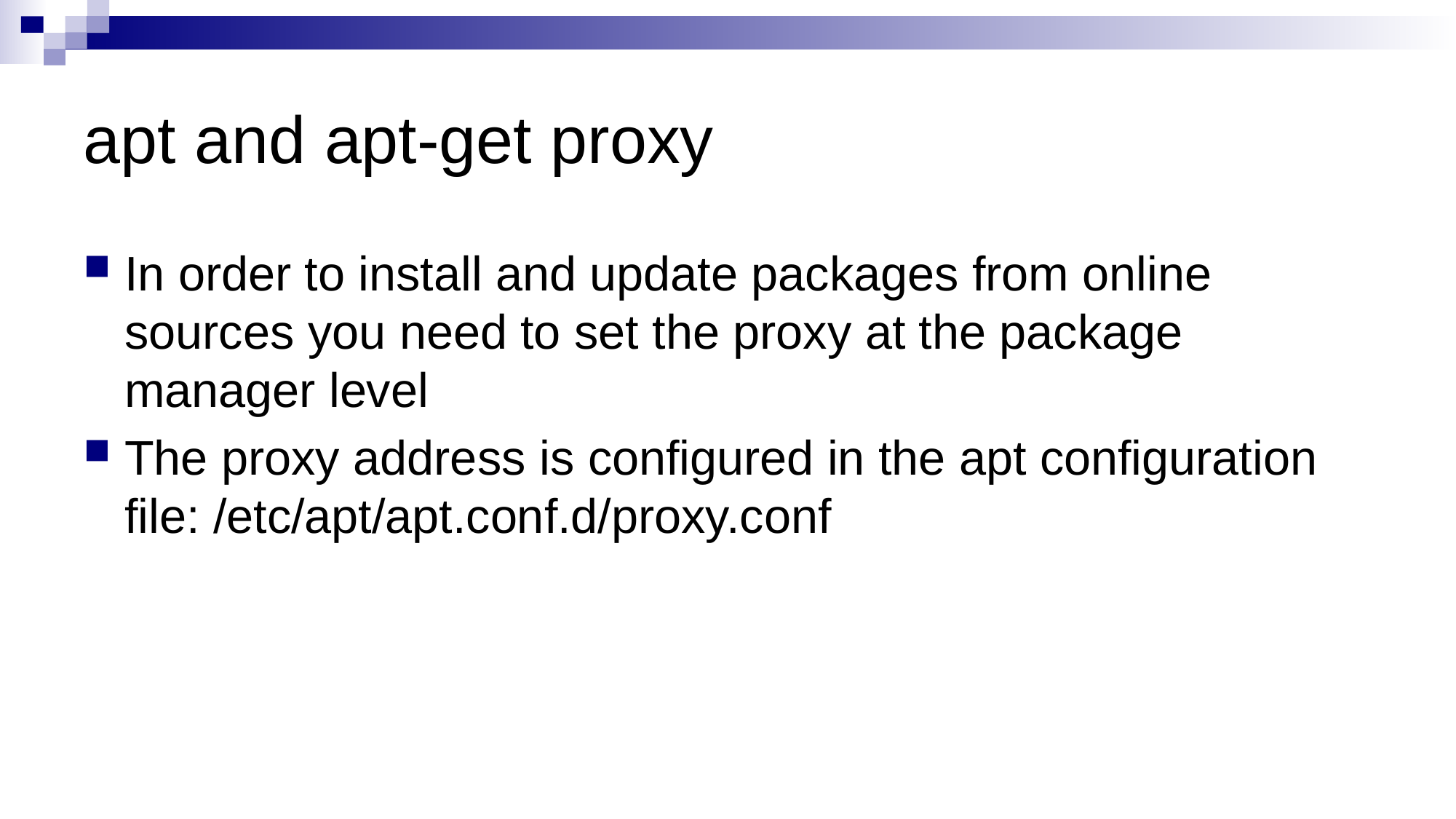

# apt and apt-get proxy
In order to install and update packages from online sources you need to set the proxy at the package manager level
The proxy address is configured in the apt configuration file: /etc/apt/apt.conf.d/proxy.conf